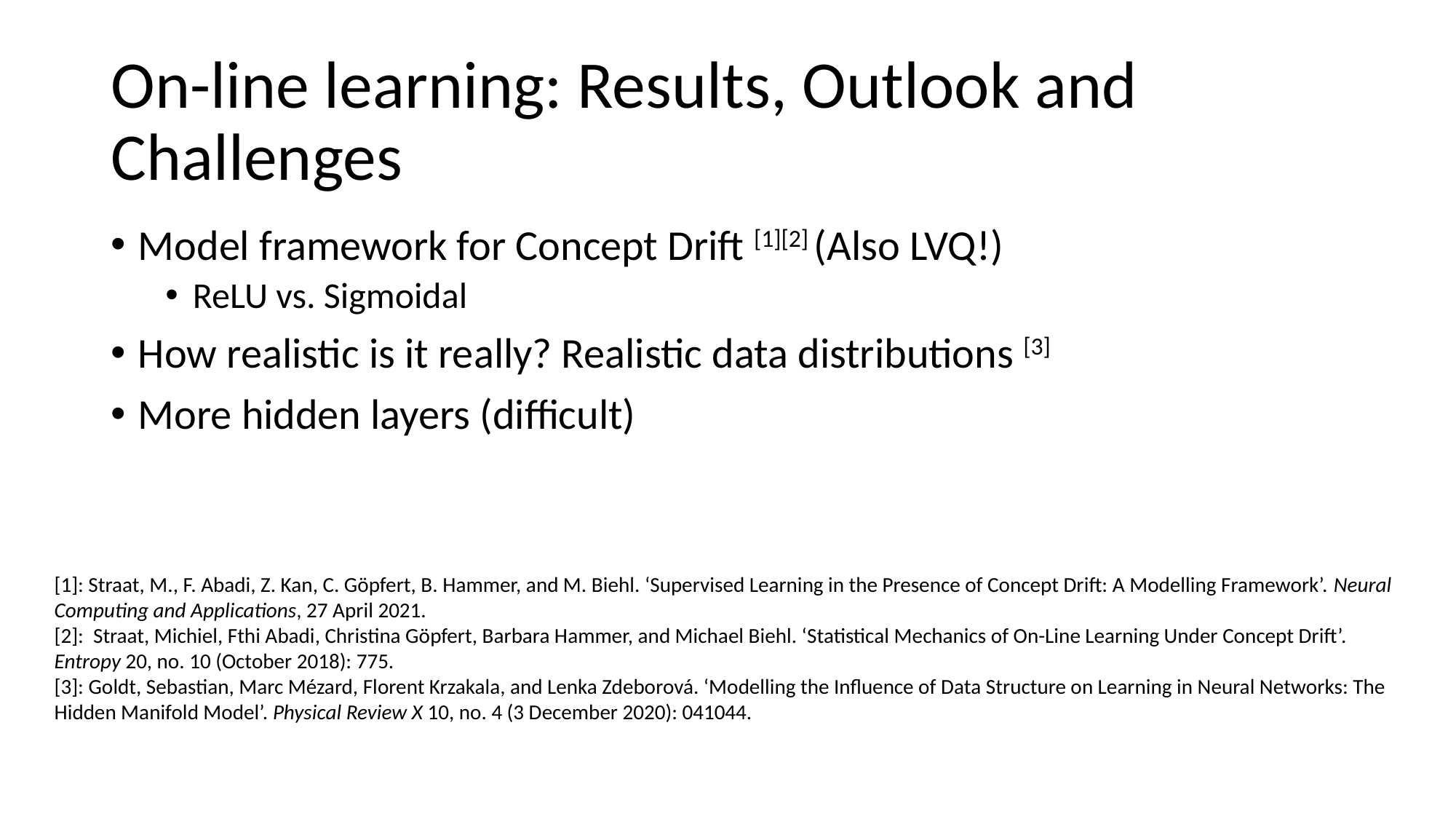

# On-line learning: Results, Outlook and Challenges
Model framework for Concept Drift [1][2] (Also LVQ!)
ReLU vs. Sigmoidal
How realistic is it really? Realistic data distributions [3]
More hidden layers (difficult)
[1]: Straat, M., F. Abadi, Z. Kan, C. Göpfert, B. Hammer, and M. Biehl. ‘Supervised Learning in the Presence of Concept Drift: A Modelling Framework’. Neural Computing and Applications, 27 April 2021.
[2]:  Straat, Michiel, Fthi Abadi, Christina Göpfert, Barbara Hammer, and Michael Biehl. ‘Statistical Mechanics of On-Line Learning Under Concept Drift’. Entropy 20, no. 10 (October 2018): 775.
[3]: Goldt, Sebastian, Marc Mézard, Florent Krzakala, and Lenka Zdeborová. ‘Modelling the Influence of Data Structure on Learning in Neural Networks: The Hidden Manifold Model’. Physical Review X 10, no. 4 (3 December 2020): 041044.